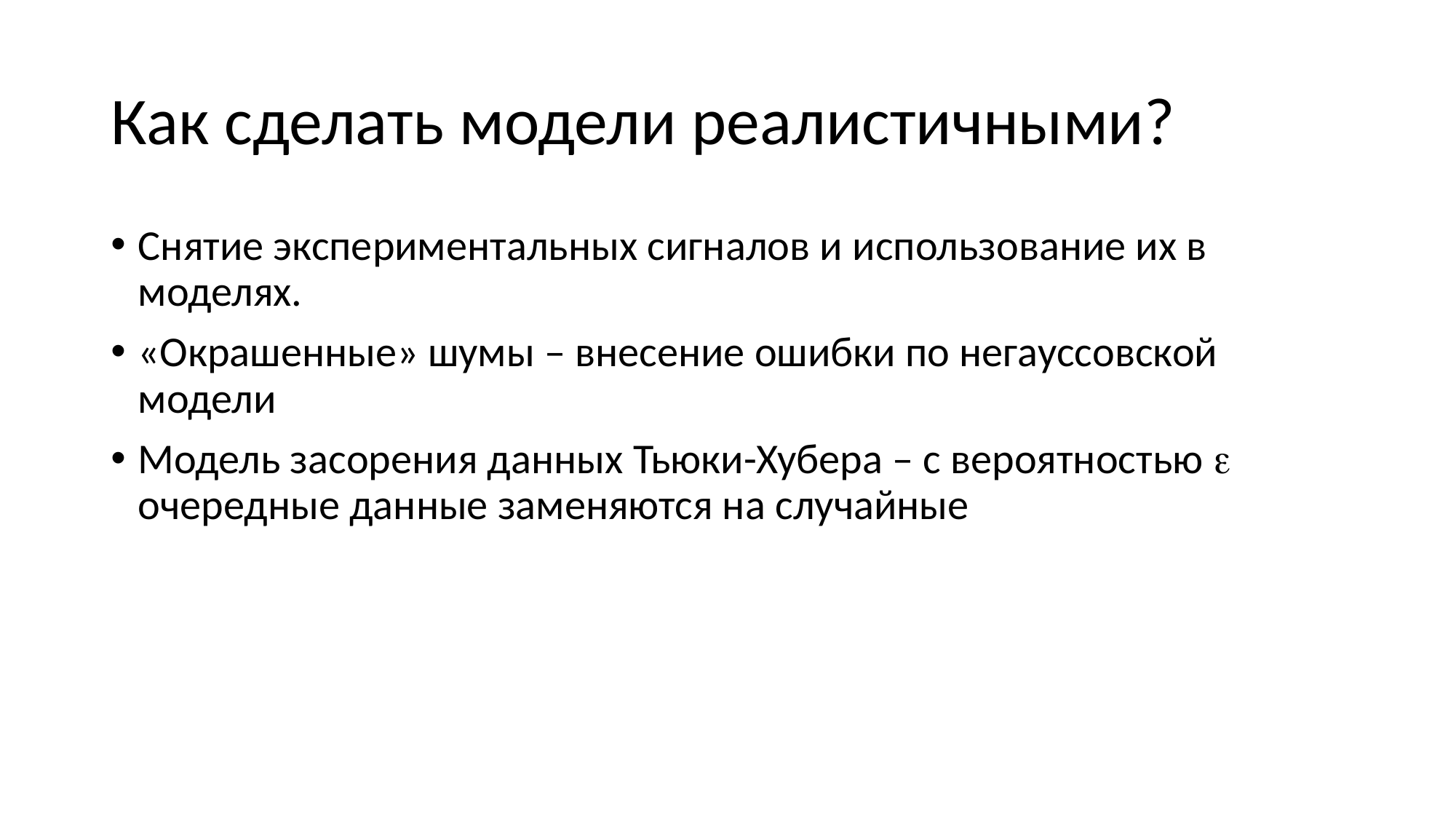

# Как сделать модели реалистичными?
Снятие экспериментальных сигналов и использование их в моделях.
«Окрашенные» шумы – внесение ошибки по негауссовской модели
Модель засорения данных Тьюки-Хубера – с вероятностью ε очередные данные заменяются на случайные